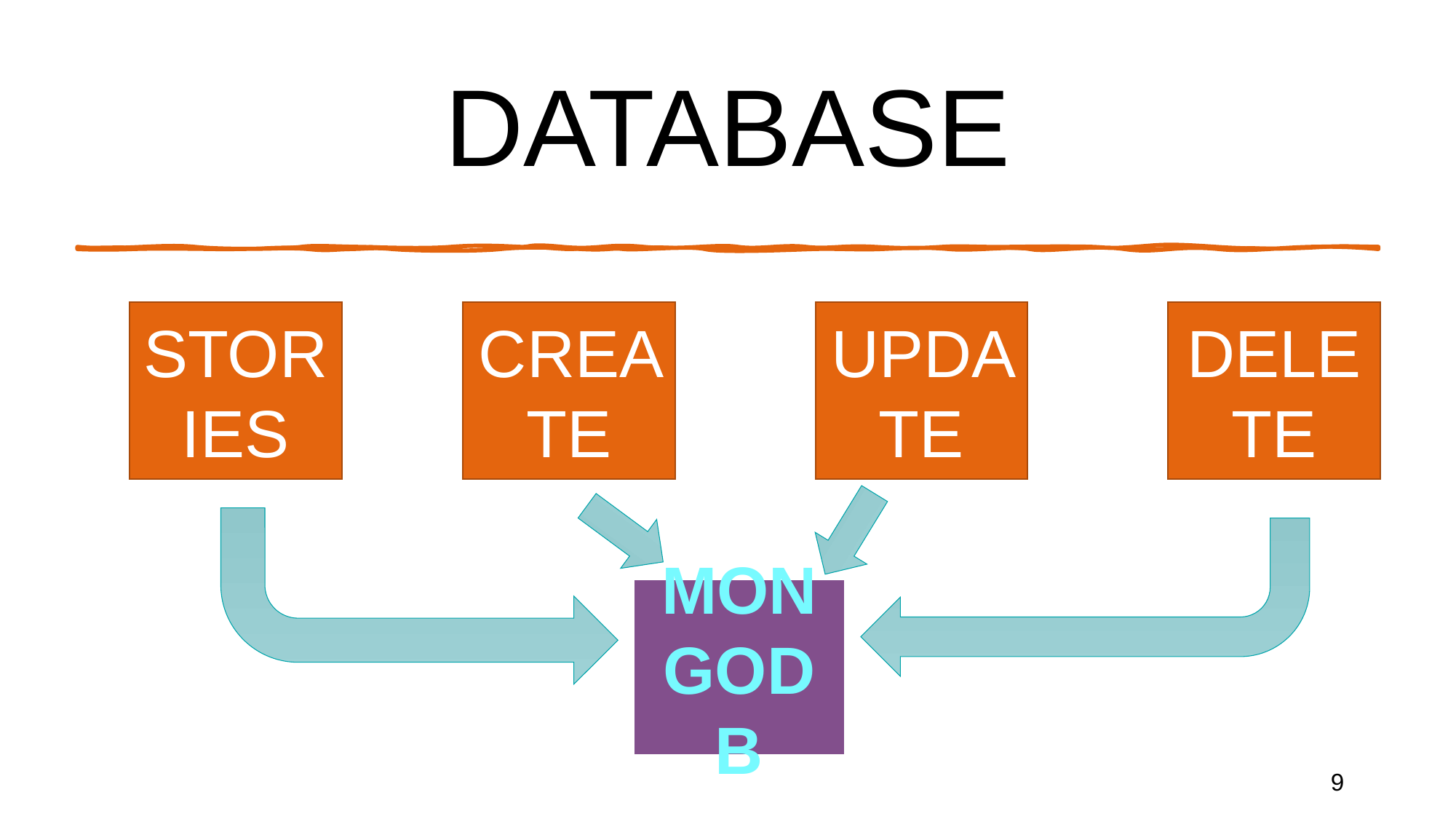

# DATABASE
CREATE
UPDATE
STORIES
DELETE

MONGODB
9